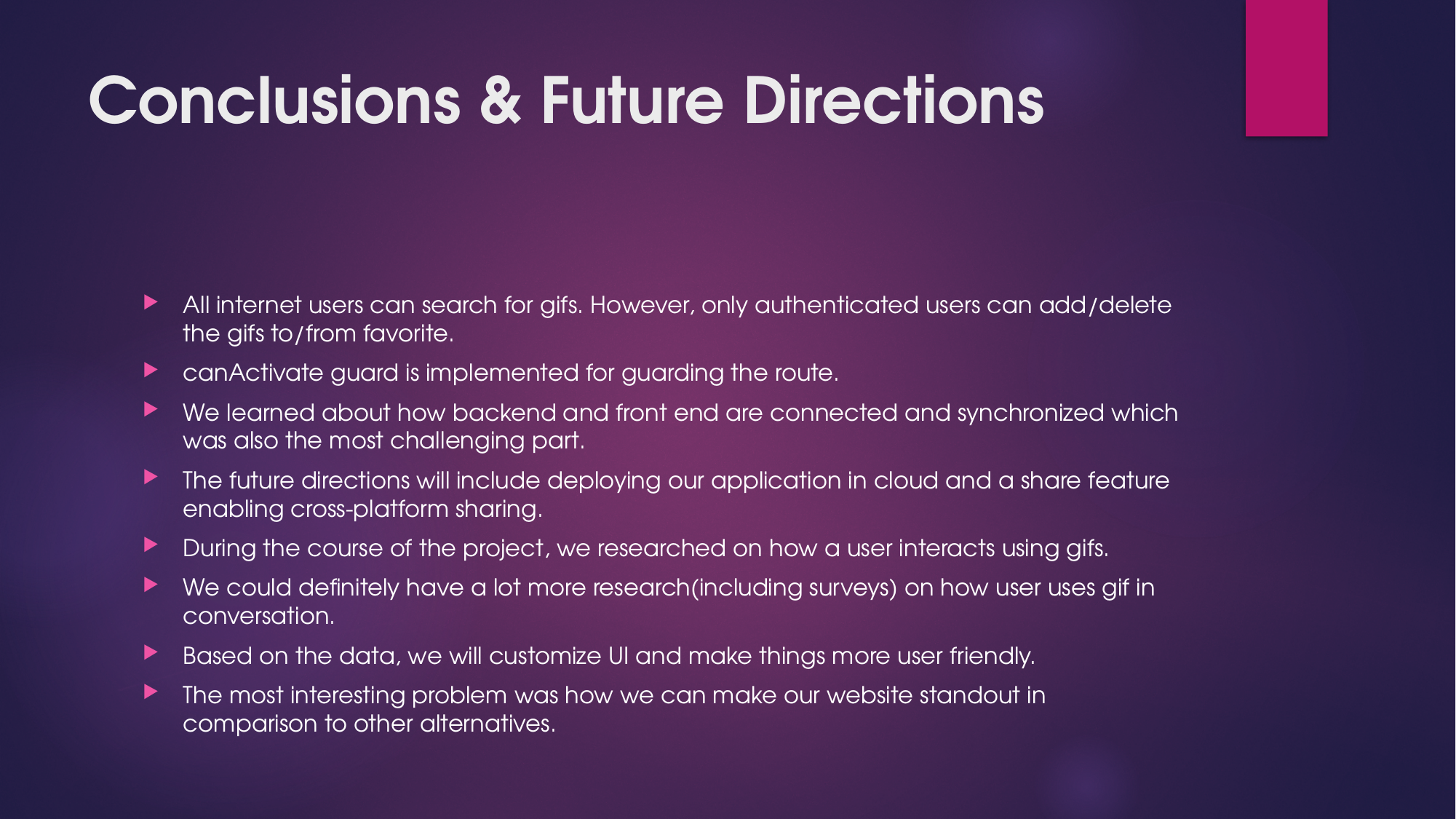

# Conclusions & Future Directions

All internet users can search for gifs. However, only authenticated users can add/delete the gifs to/from favorite.
canActivate guard is implemented for guarding the route.
We learned about how backend and front end are connected and synchronized which was also the most challenging part.
The future directions will include deploying our application in cloud and a share feature enabling cross-platform sharing.
During the course of the project, we researched on how a user interacts using gifs.
We could definitely have a lot more research(including surveys) on how user uses gif in conversation.
Based on the data, we will customize UI and make things more user friendly.
The most interesting problem was how we can make our website standout in comparison to other alternatives.